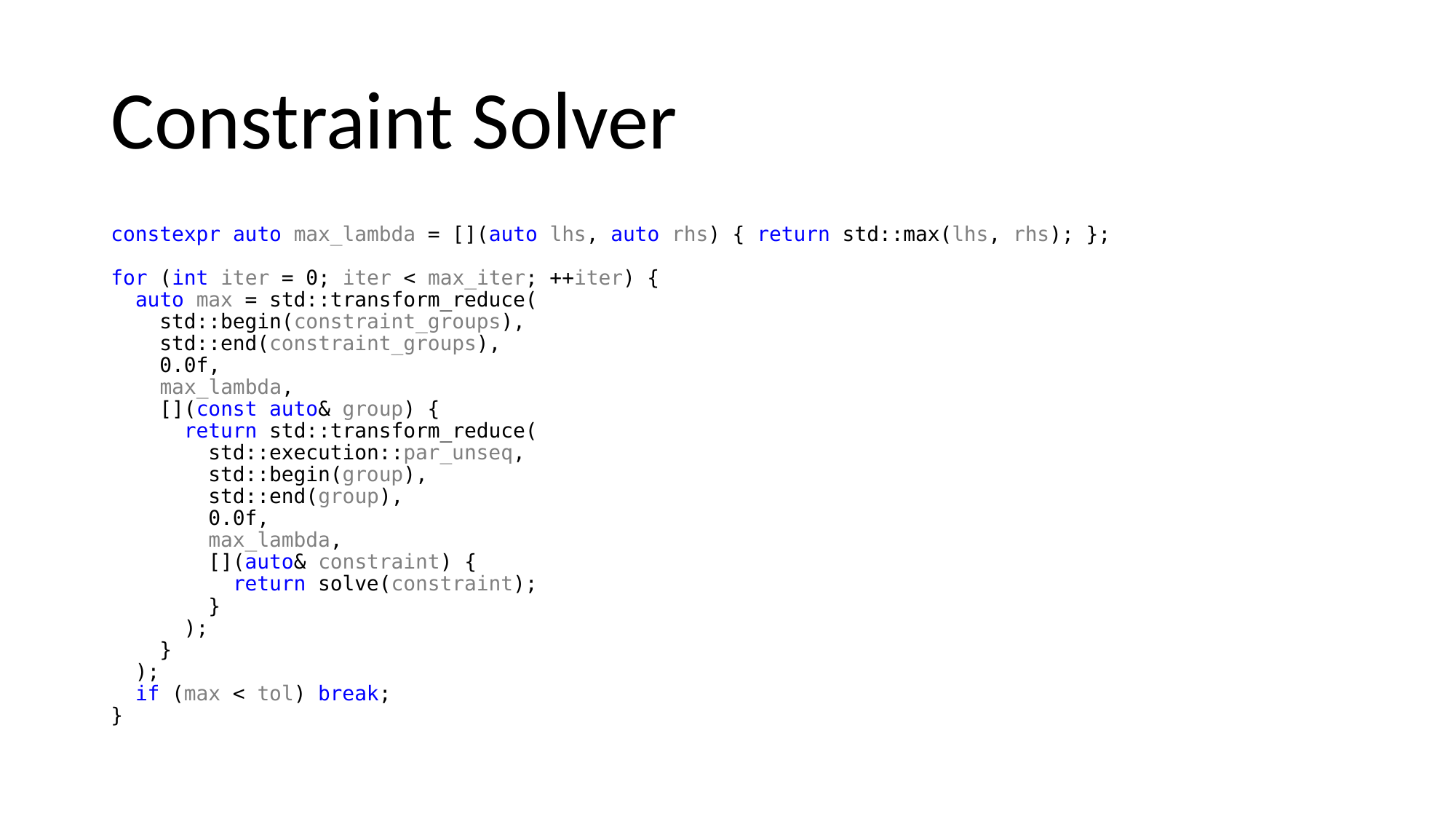

# Constraint Solver
constexpr auto max_lambda = [](auto lhs, auto rhs) { return std::max(lhs, rhs); };
for (int iter = 0; iter < max_iter; ++iter) {
  auto max = std::transform_reduce(
    std::begin(constraint_groups),
    std::end(constraint_groups),
    0.0f,
    max_lambda,
    [](const auto& group) {
      return std::transform_reduce(
        std::execution::par_unseq,
        std::begin(group),
        std::end(group),
        0.0f,
        max_lambda,
        [](auto& constraint) {
          return solve(constraint);
        }
      );
    }
  );
  if (max < tol) break;
}